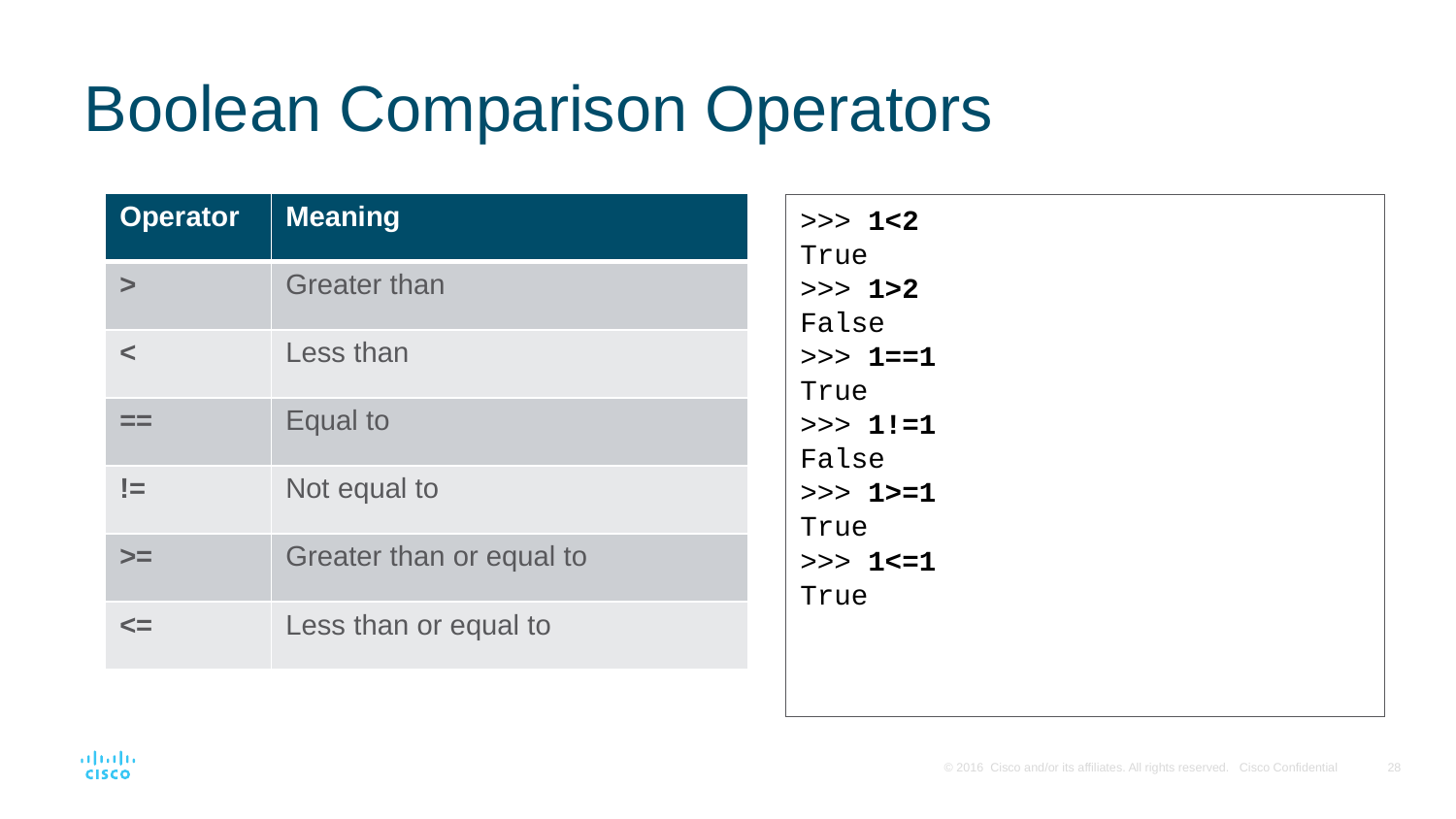

# Boolean Comparison Operators
| Operator | Meaning |
| --- | --- |
| > | Greater than |
| < | Less than |
| == | Equal to |
| != | Not equal to |
| >= | Greater than or equal to |
| <= | Less than or equal to |
>>> 1<2
True
>>> 1>2
False
>>> 1==1
True
>>> 1!=1
False
>>> 1>=1
True
>>> 1<=1
True